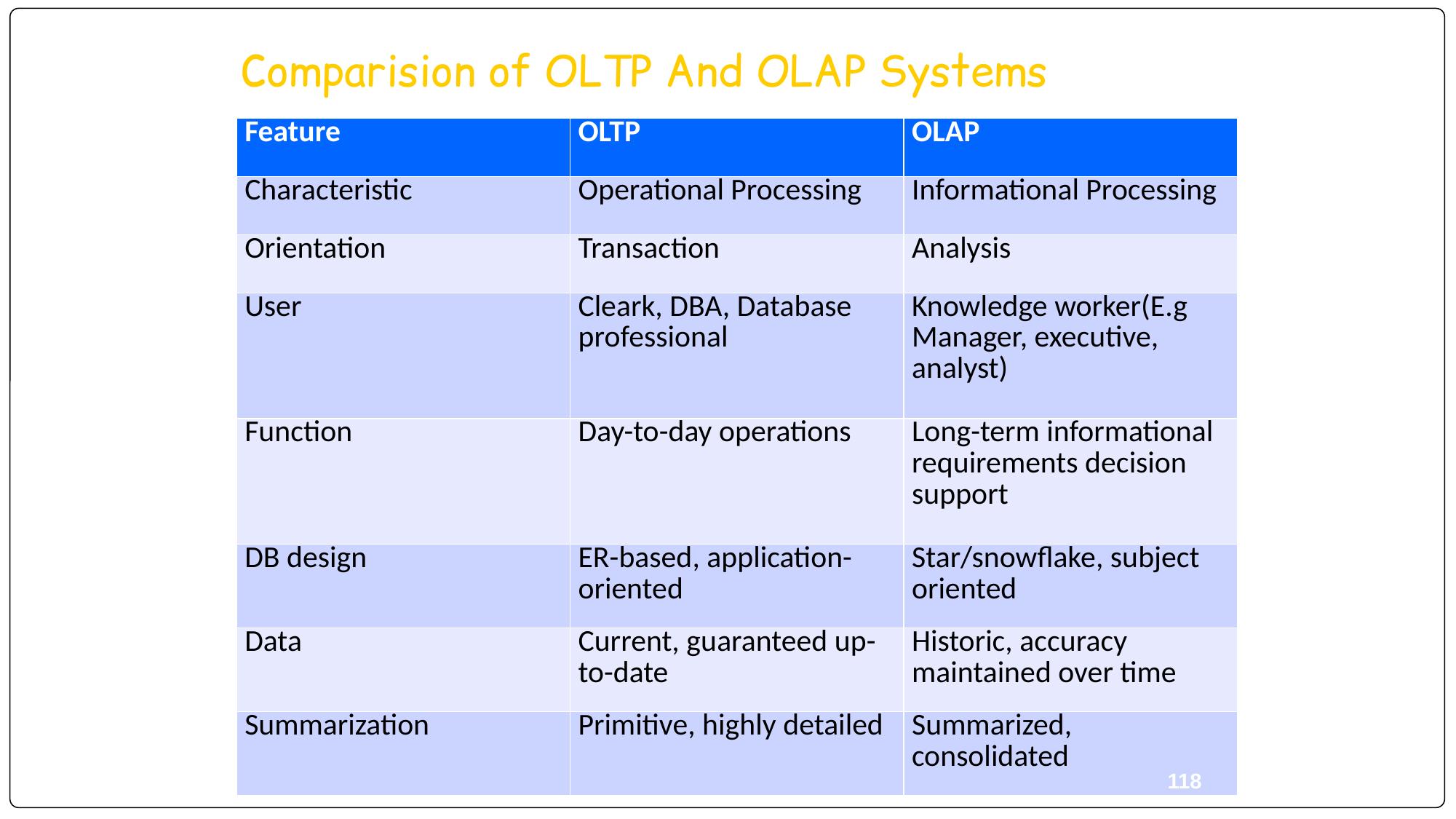

Comparision of OLTP And OLAP Systems
| Feature | OLTP | OLAP |
| --- | --- | --- |
| Characteristic | Operational Processing | Informational Processing |
| Orientation | Transaction | Analysis |
| User | Cleark, DBA, Database professional | Knowledge worker(E.g Manager, executive, analyst) |
| Function | Day-to-day operations | Long-term informational requirements decision support |
| DB design | ER-based, application-oriented | Star/snowflake, subject oriented |
| Data | Current, guaranteed up-to-date | Historic, accuracy maintained over time |
| Summarization | Primitive, highly detailed | Summarized, consolidated |
118